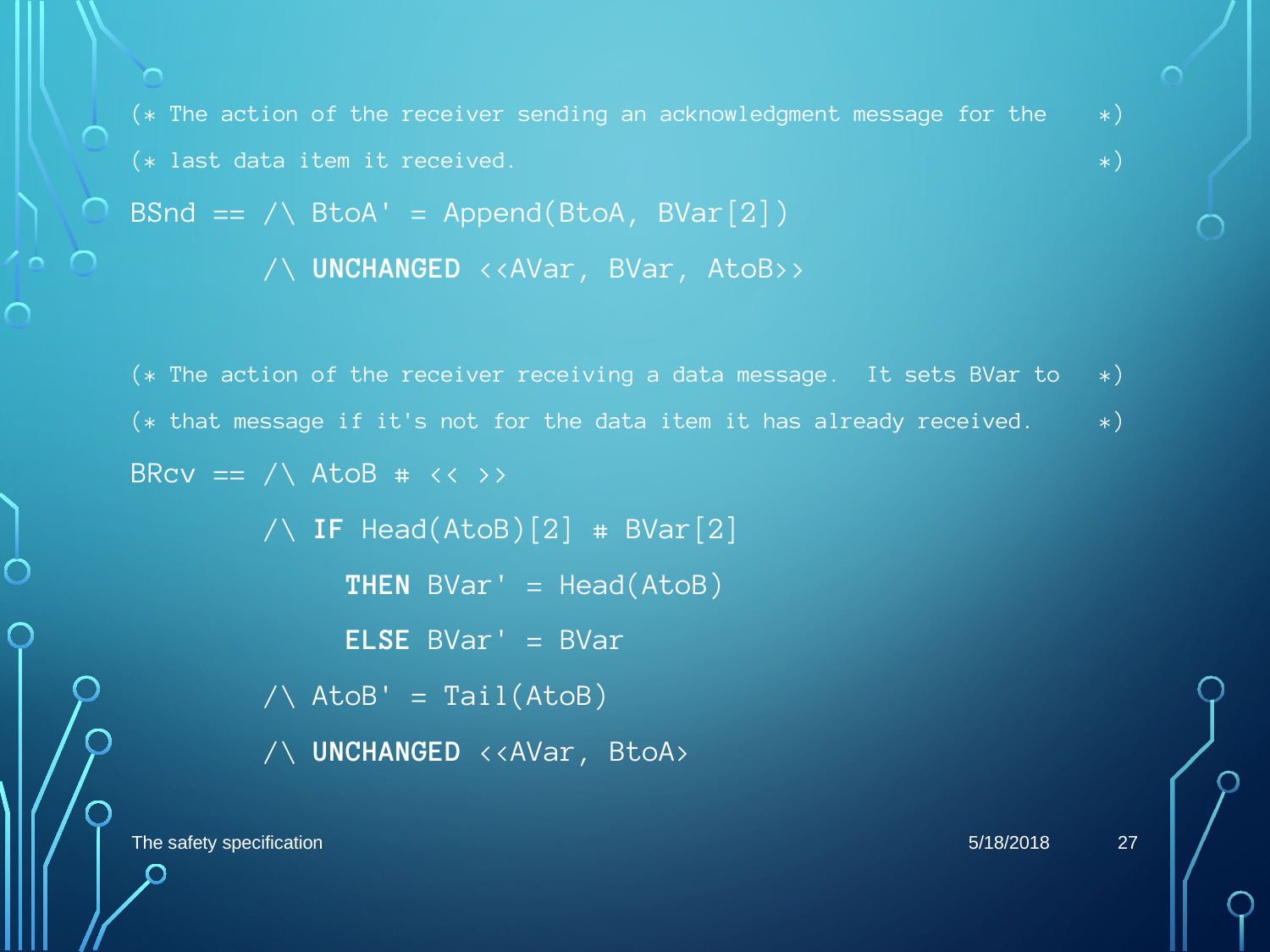

(* The action of the receiver sending an acknowledgment message for the    *)
(* last data item it received.                                             *)
BSnd == /\ BtoA' = Append(BtoA, BVar[2])
        /\ UNCHANGED <<AVar, BVar, AtoB>>

(* The action of the receiver receiving a data message.  It sets BVar to   *)
(* that message if it's not for the data item it has already received.     *)
BRcv == /\ AtoB # << >>
        /\ IF Head(AtoB)[2] # BVar[2]
             THEN BVar' = Head(AtoB)
             ELSE BVar' = BVar
        /\ AtoB' = Tail(AtoB)
        /\ UNCHANGED <<AVar, BtoA>
27
The safety specification
5/18/2018